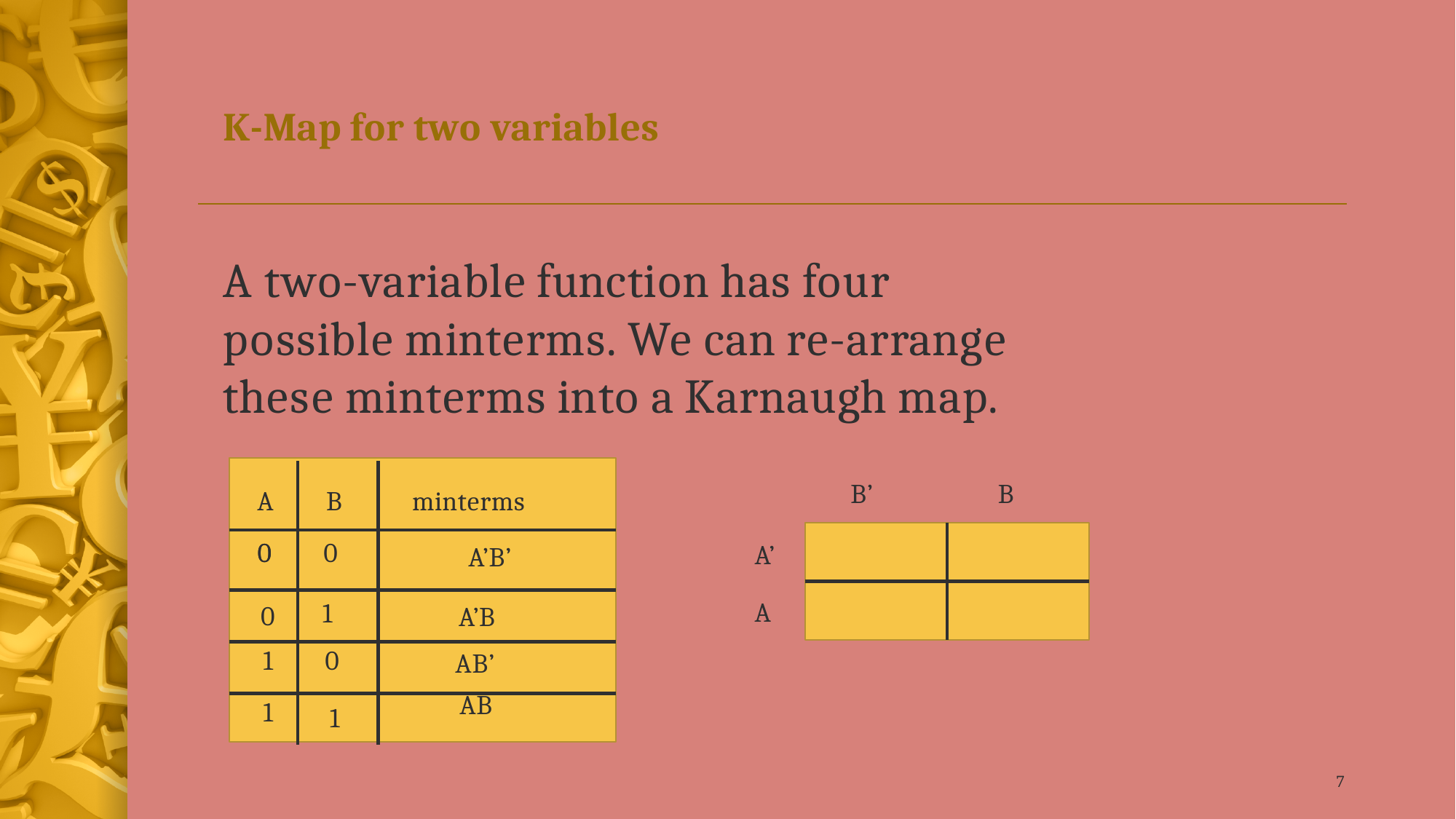

# K-Map for two variables
A two-variable function has four possible minterms. We can re-arrange these minterms into a Karnaugh map.

B’
B
A
B
minterms

0
0
0
A’
A’B’
A
1
0
A’B
0
1
AB’
AB
1
1
7